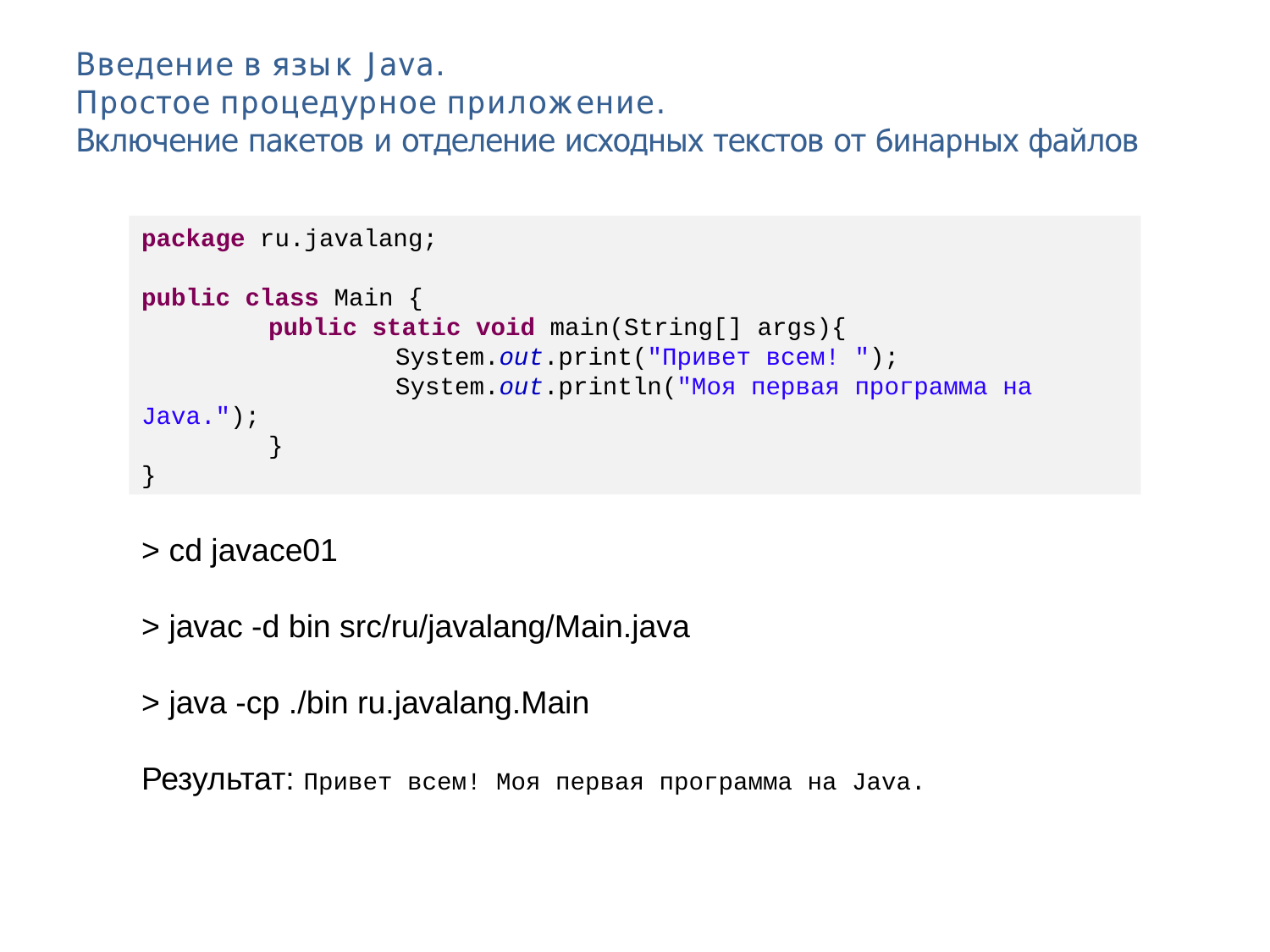

Введение в язык Java.
Простое процедурное приложение.
Включение пакетов и отделение исходных текстов от бинарных файлов
package ru.javalang;

public class Main {
	public static void main(String[] args){
		System.out.print("Привет всем! ");
		System.out.println("Моя первая программа на Java.");
	}
}

> cd javace01

> javac -d bin src/ru/javalang/Main.java

> java -cp ./bin ru.javalang.Main

Результат: Привет всем! Моя первая программа на Java.